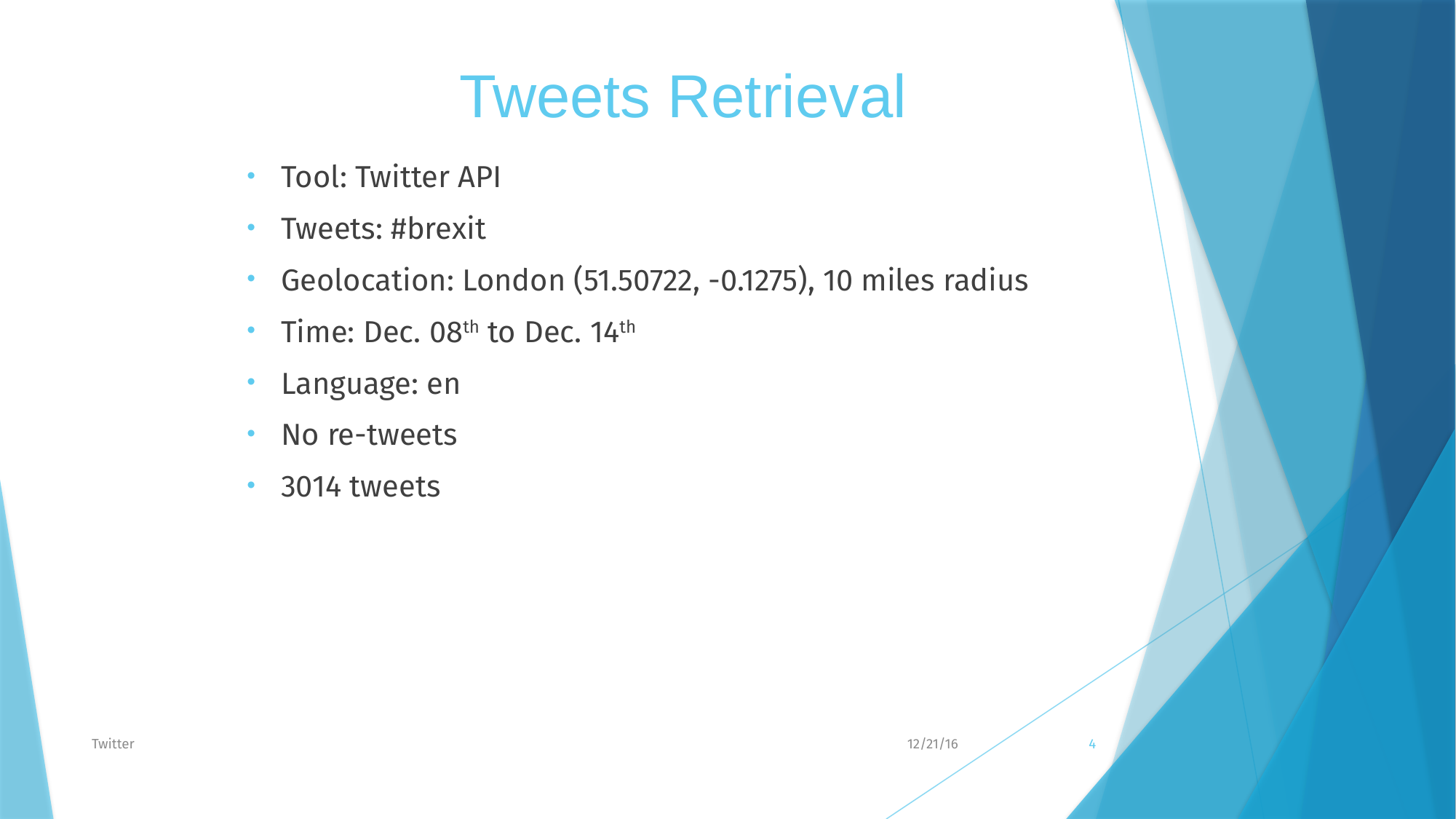

# Tweets Retrieval
Tool: Twitter API
Tweets: #brexit
Geolocation: London (51.50722, -0.1275), 10 miles radius
Time: Dec. 08th to Dec. 14th
Language: en
No re-tweets
3014 tweets

Twitter
12/21/16
4